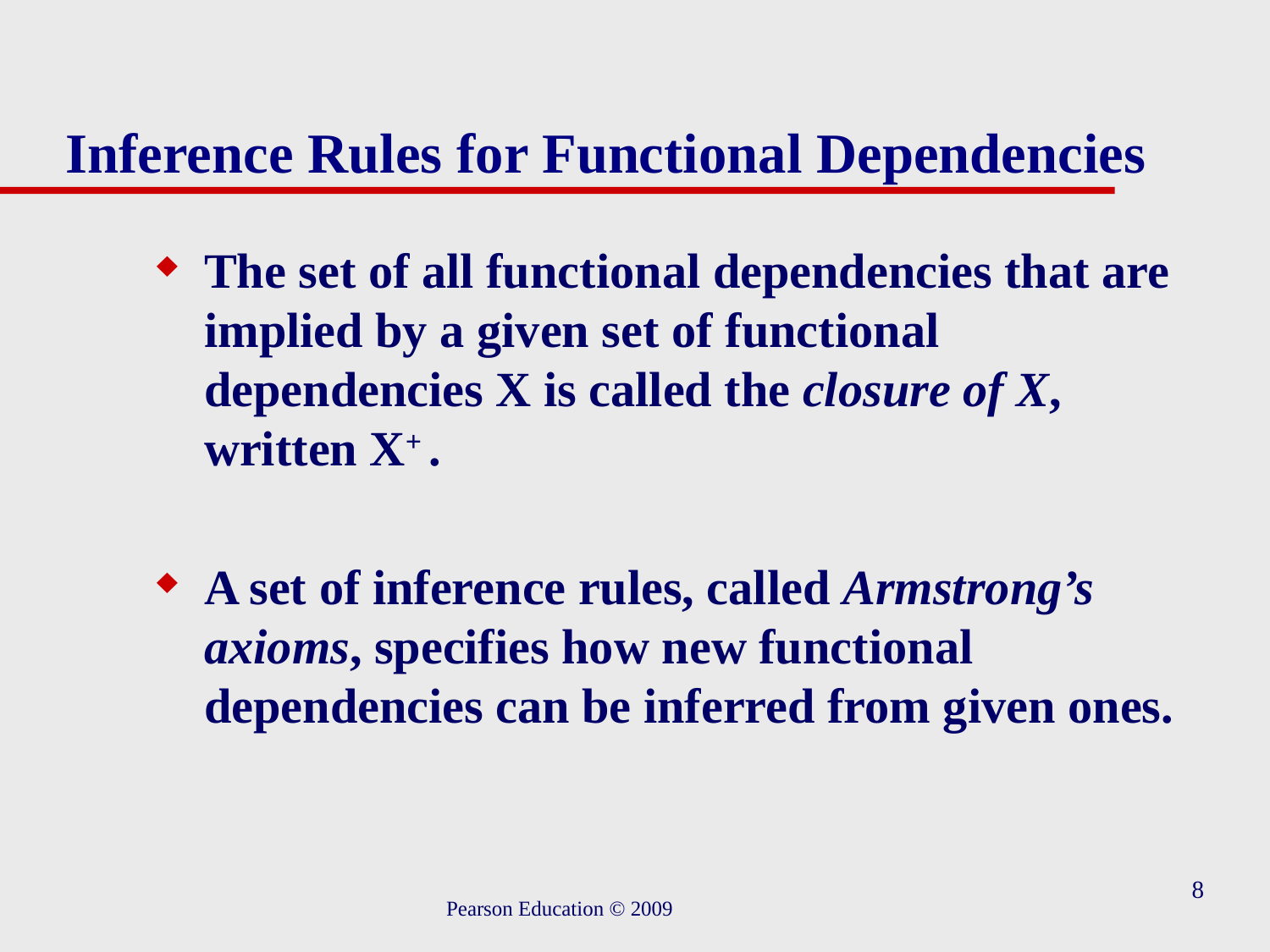

# Inference Rules for Functional Dependencies
The set of all functional dependencies that are implied by a given set of functional dependencies X is called the closure of X, written X+ .

A set of inference rules, called Armstrong’s axioms, specifies how new functional dependencies can be inferred from given ones.
8
Pearson Education © 2009